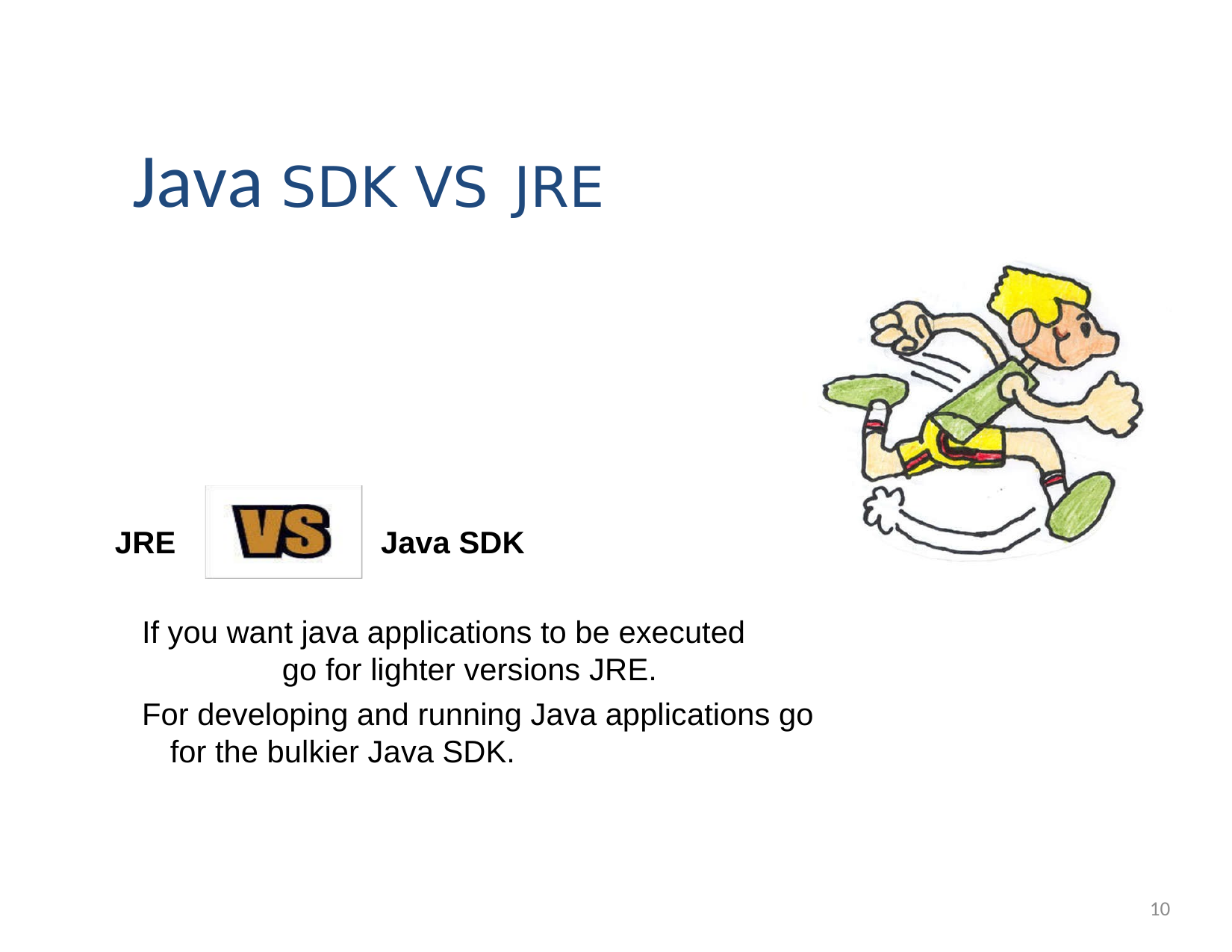

Java SDK VS	JRE

JRE
Java SDK
If you want java applications to be executed	go for lighter versions JRE.
For developing and running Java applications go for the bulkier Java SDK.
10